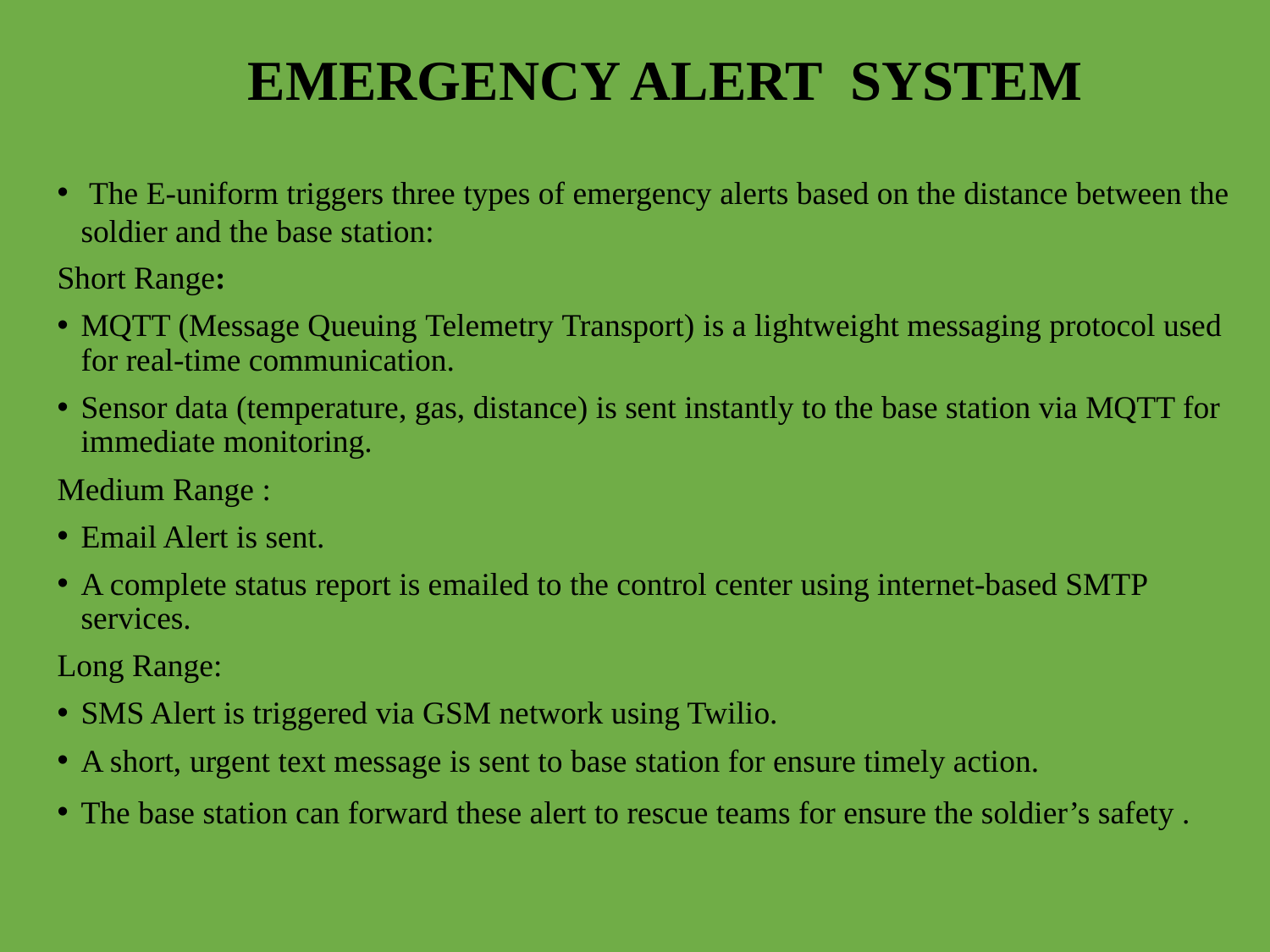

# EMERGENCY ALERT  SYSTEM
 The E-uniform triggers three types of emergency alerts based on the distance between the soldier and the base station:
Short Range:
MQTT (Message Queuing Telemetry Transport) is a lightweight messaging protocol used for real-time communication.
Sensor data (temperature, gas, distance) is sent instantly to the base station via MQTT for immediate monitoring.
Medium Range :
Email Alert is sent.
A complete status report is emailed to the control center using internet-based SMTP services.
Long Range:
SMS Alert is triggered via GSM network using Twilio.
A short, urgent text message is sent to base station for ensure timely action.
The base station can forward these alert to rescue teams for ensure the soldier’s safety .